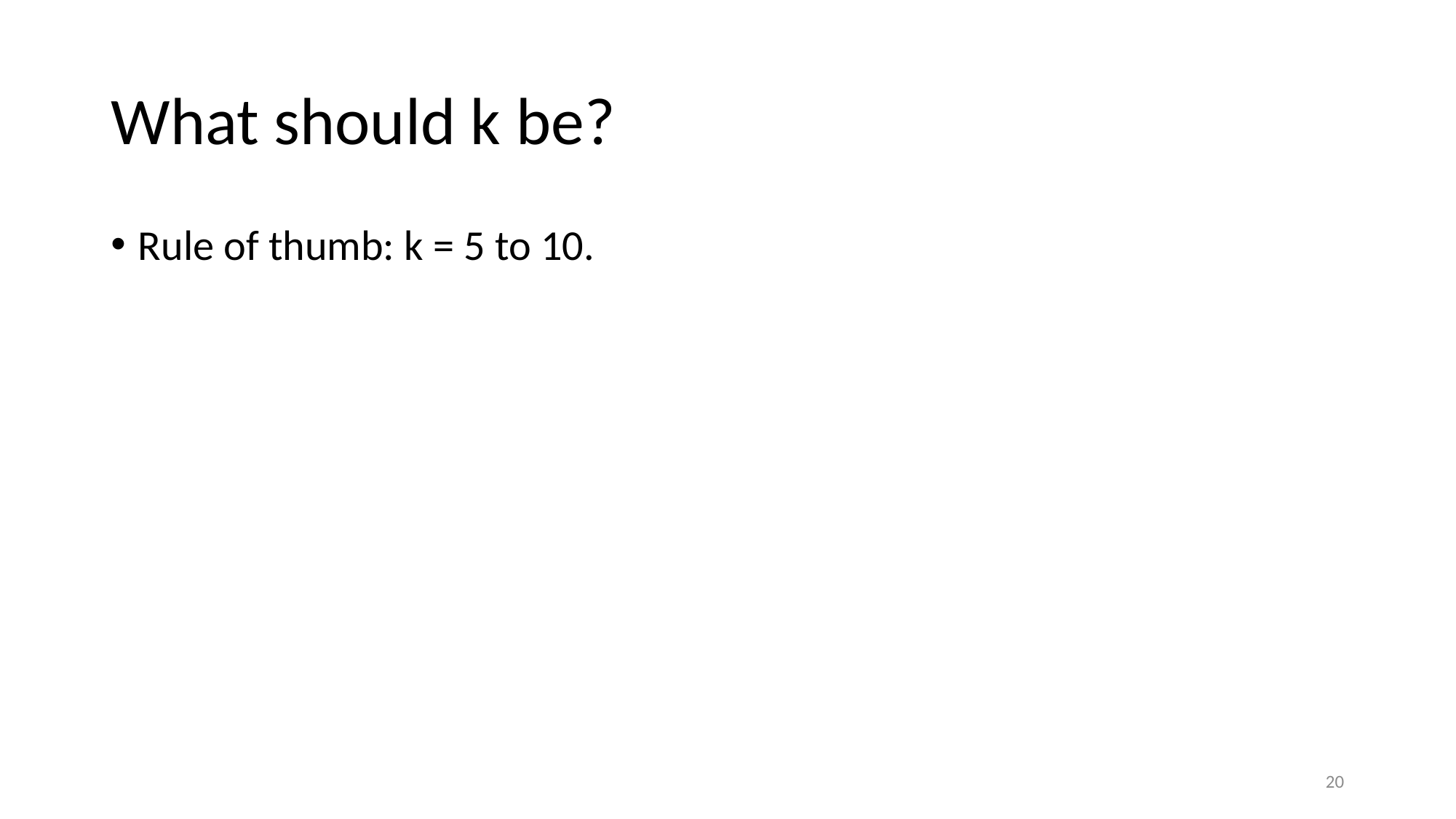

# What should k be?
Rule of thumb: k = 5 to 10.
20